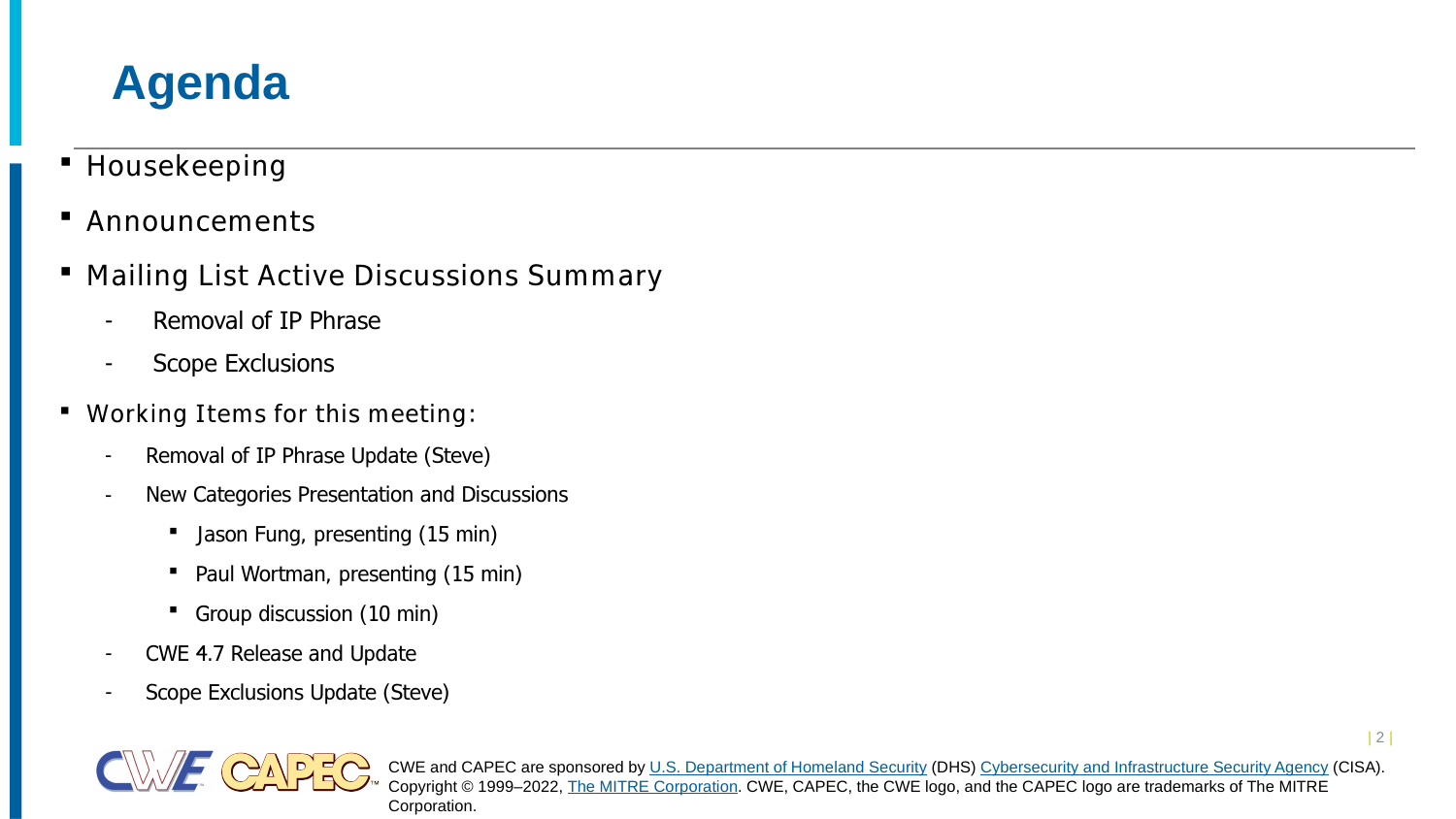

# Agenda
Housekeeping
Announcements
Mailing List Active Discussions Summary
 Removal of IP Phrase
 Scope Exclusions
Working Items for this meeting:
Removal of IP Phrase Update (Steve)
New Categories Presentation and Discussions
Jason Fung, presenting (15 min)
Paul Wortman, presenting (15 min)
Group discussion (10 min)
CWE 4.7 Release and Update
Scope Exclusions Update (Steve)

| 2 |